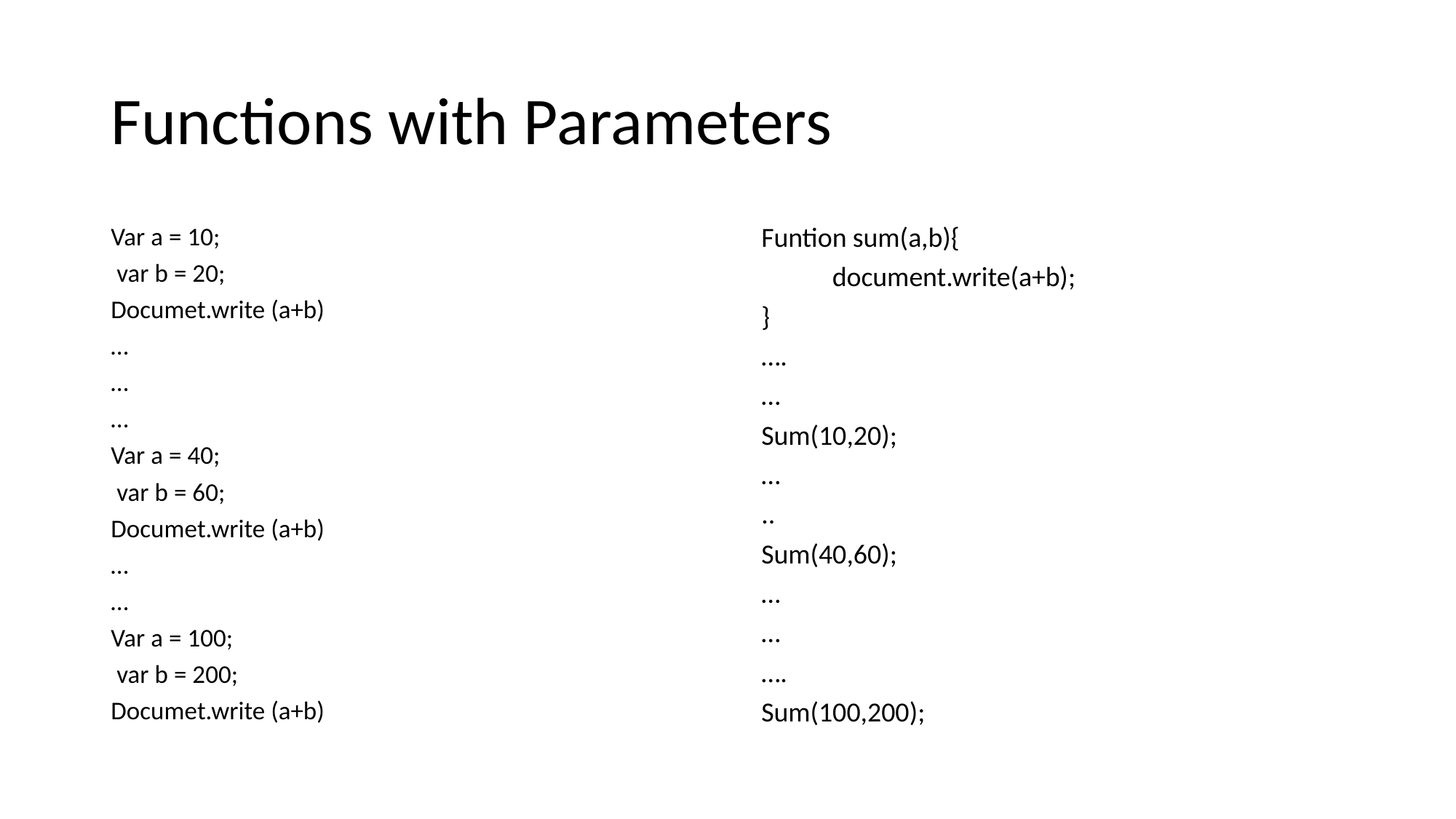

# Functions with Parameters
Var a = 10;
 var b = 20;
Documet.write (a+b)
…
…
…
Var a = 40;
 var b = 60;
Documet.write (a+b)
…
…
Var a = 100;
 var b = 200;
Documet.write (a+b)

Funtion sum(a,b){
	document.write(a+b);
}
….
…
Sum(10,20);
…
..
Sum(40,60);
…
…
….
Sum(100,200);